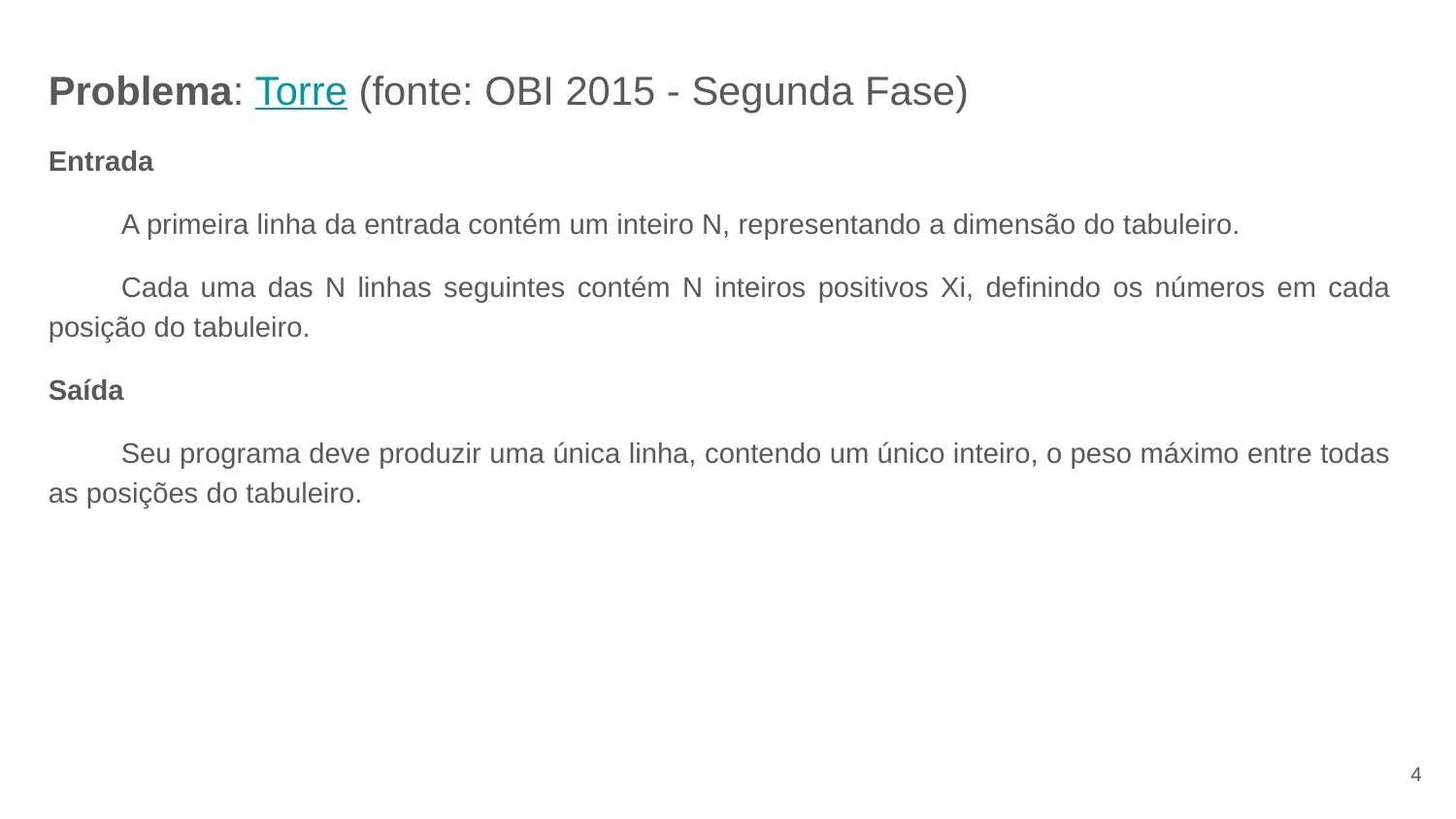

Problema: Torre (fonte: OBI 2015 - Segunda Fase)
Entrada
A primeira linha da entrada contém um inteiro N, representando a dimensão do tabuleiro.
Cada uma das N linhas seguintes contém N inteiros positivos Xi, definindo os números em cada posição do tabuleiro.
Saída
Seu programa deve produzir uma única linha, contendo um único inteiro, o peso máximo entre todas as posições do tabuleiro.
4